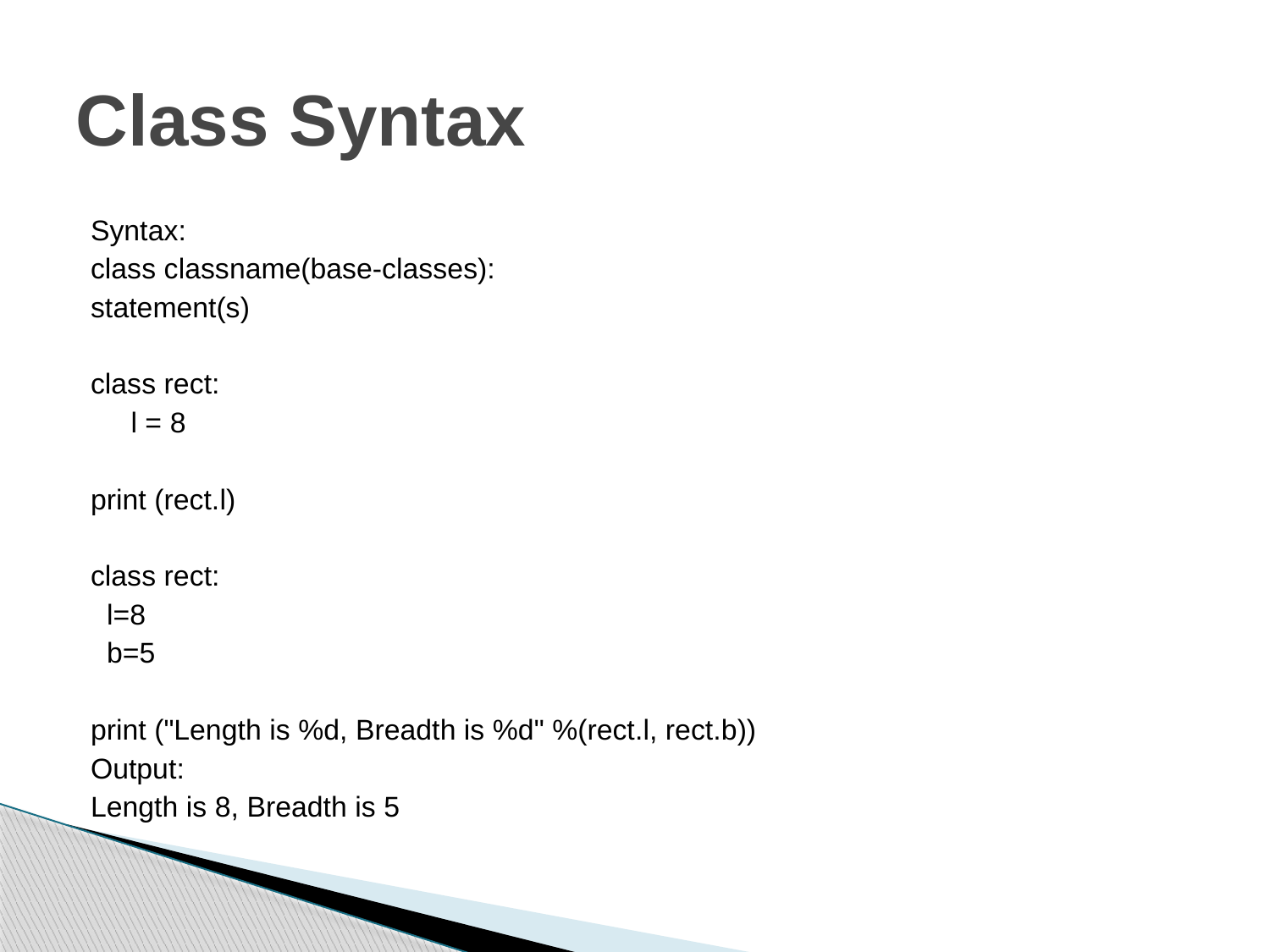

# Class Syntax
Syntax:
class classname(base-classes):
statement(s)

class rect:
     l = 8

print (rect.l)

class rect:
  l=8
  b=5

print ("Length is %d, Breadth is %d" %(rect.l, rect.b))
Output:
Length is 8, Breadth is 5